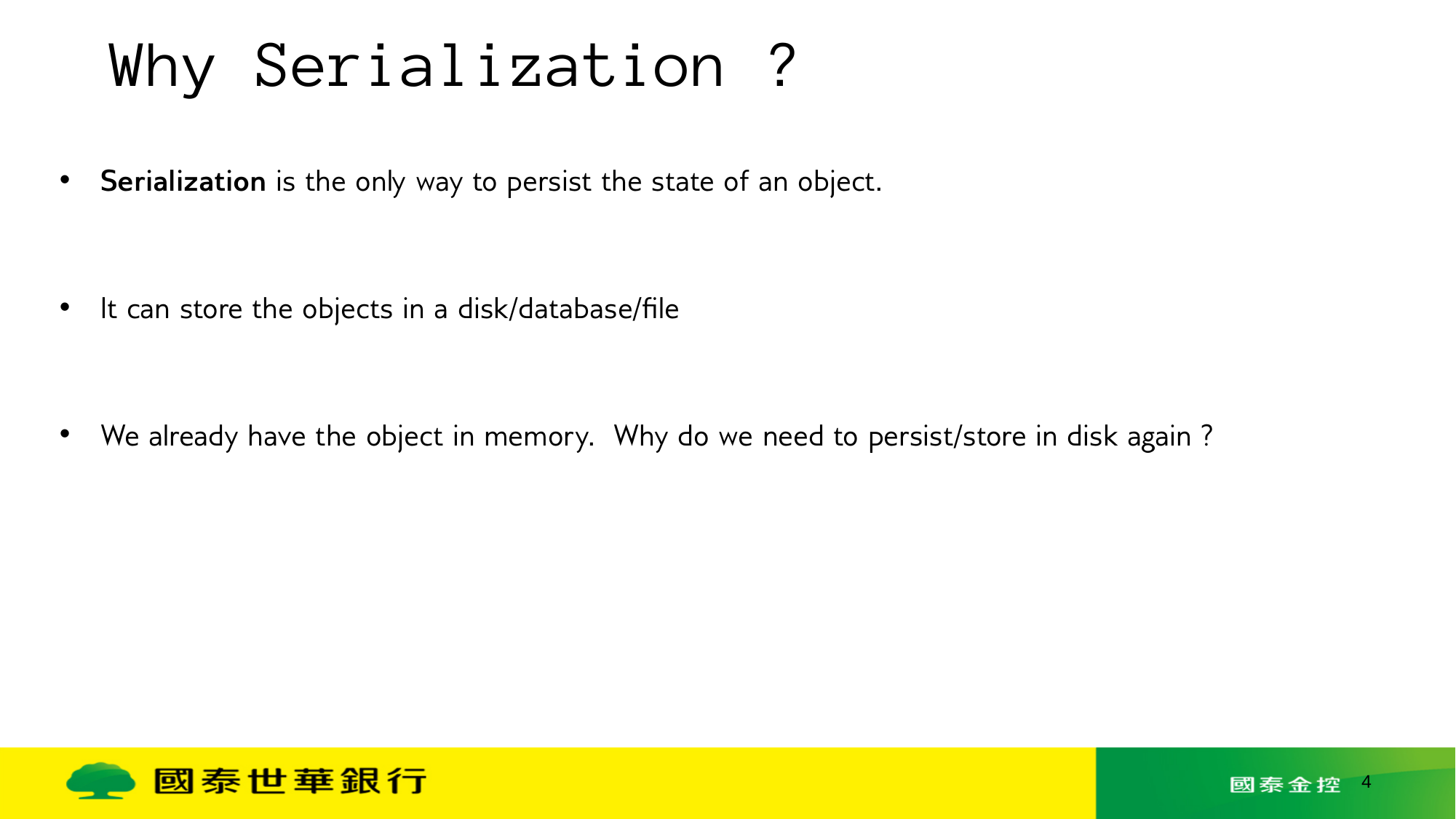

# Why Serialization ?

Serialization is the only way to persist the state of an object.

It can store the objects in a disk/database/file

We already have the object in memory.  Why do we need to persist/store in disk again ?
4